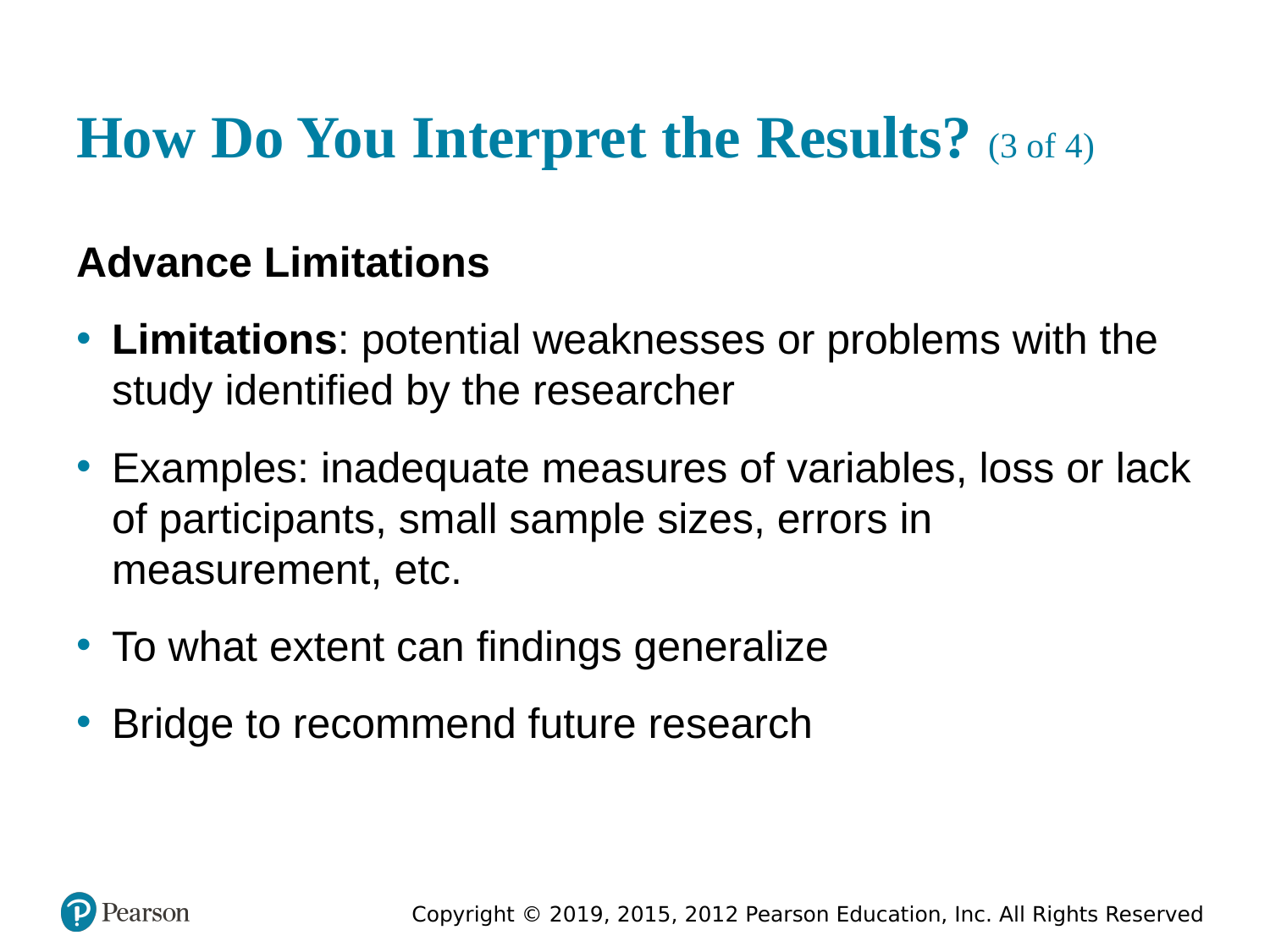

# How Do You Interpret the Results? (3 of 4)
Advance Limitations
Limitations: potential weaknesses or problems with the study identified by the researcher
Examples: inadequate measures of variables, loss or lack of participants, small sample sizes, errors in measurement, etc.
To what extent can findings generalize
Bridge to recommend future research